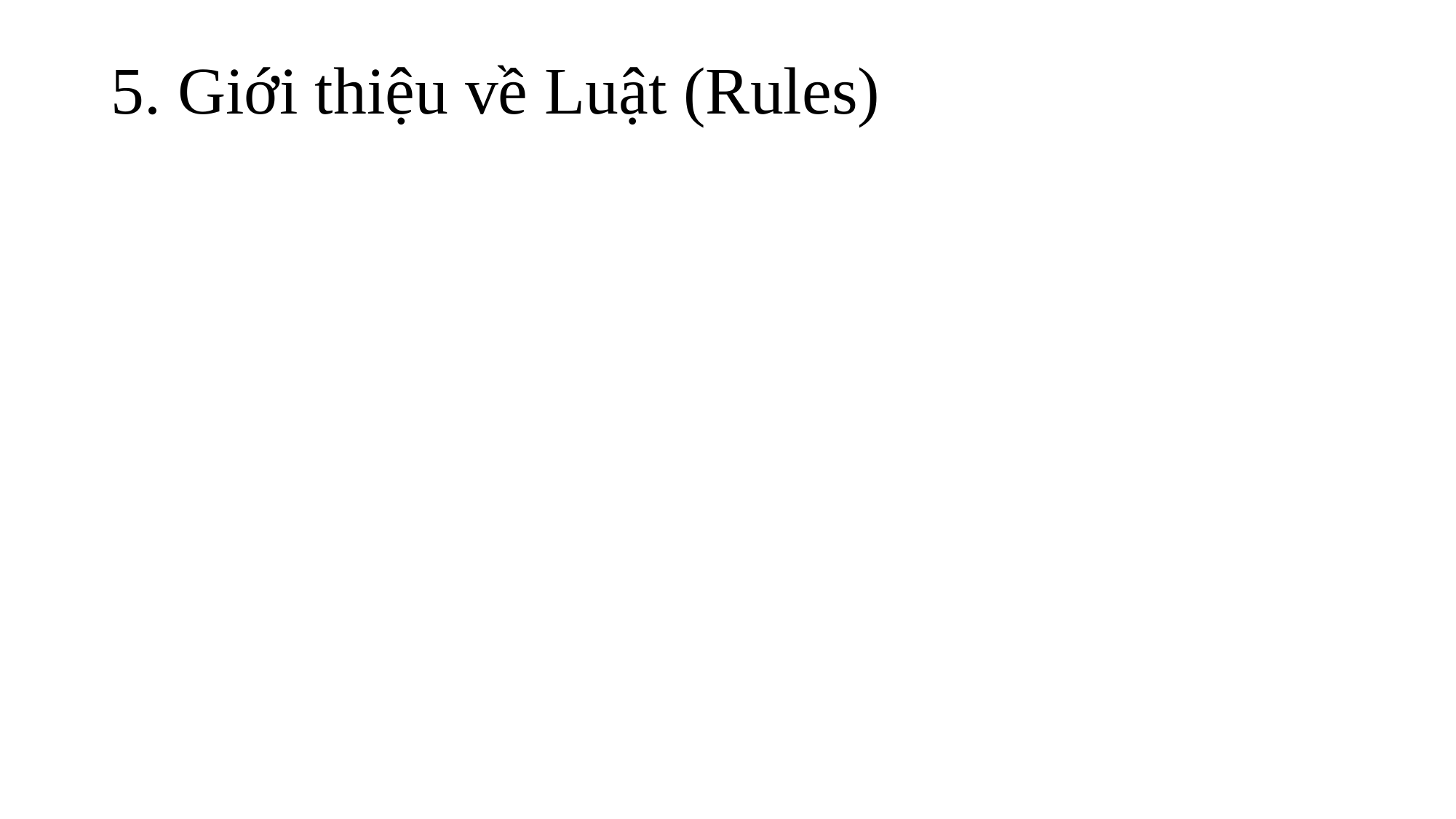

# 5. Giới thiệu về Luật (Rules)